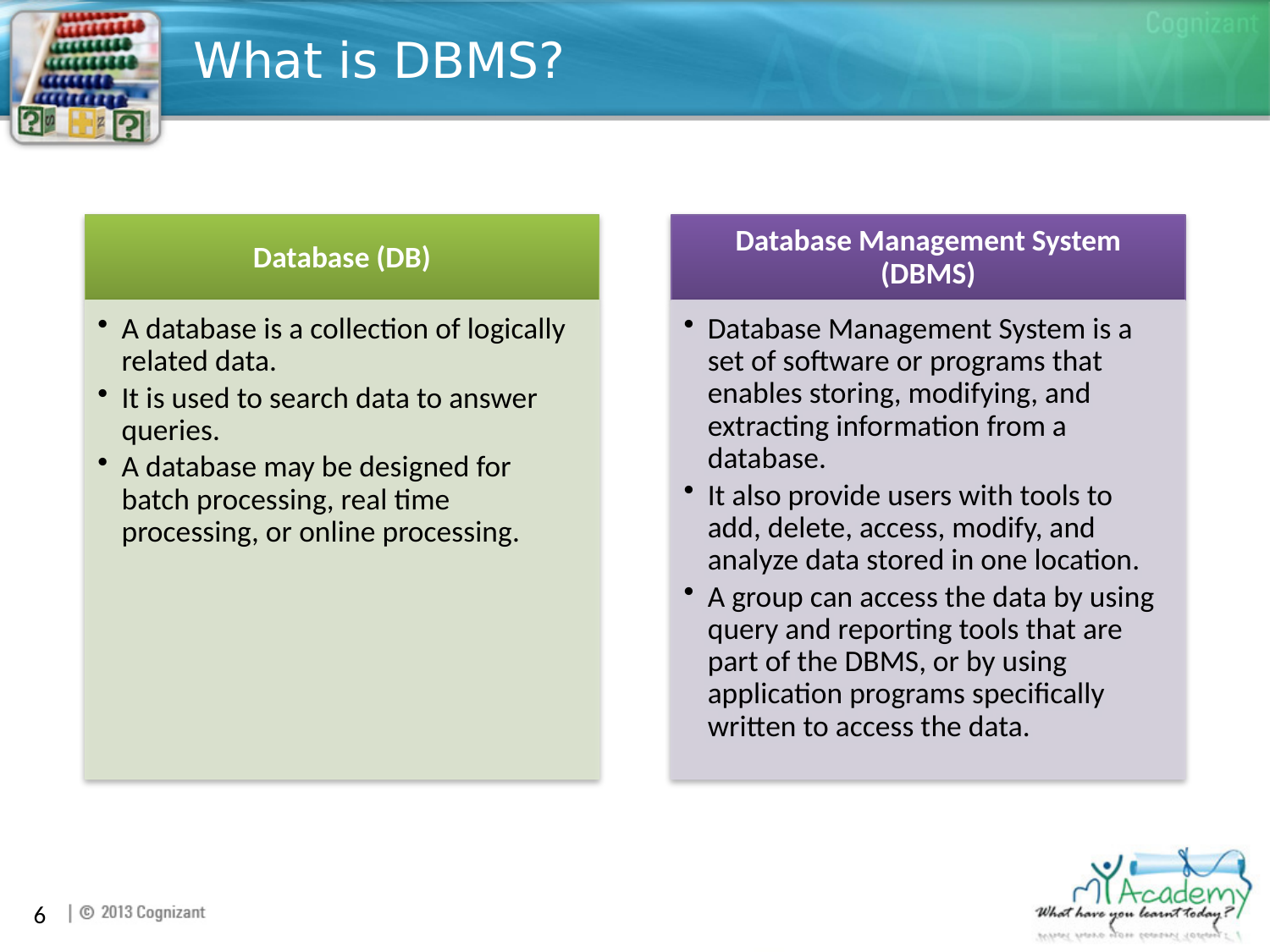

# What is DBMS?
Database (DB)
A database is a collection of logically related data.
It is used to search data to answer queries.
A database may be designed for batch processing, real time processing, or online processing.
Database Management System (DBMS)
Database Management System is a set of software or programs that enables storing, modifying, and extracting information from a database.
It also provide users with tools to add, delete, access, modify, and analyze data stored in one location.
A group can access the data by using query and reporting tools that are part of the DBMS, or by using application programs specifically written to access the data.
6